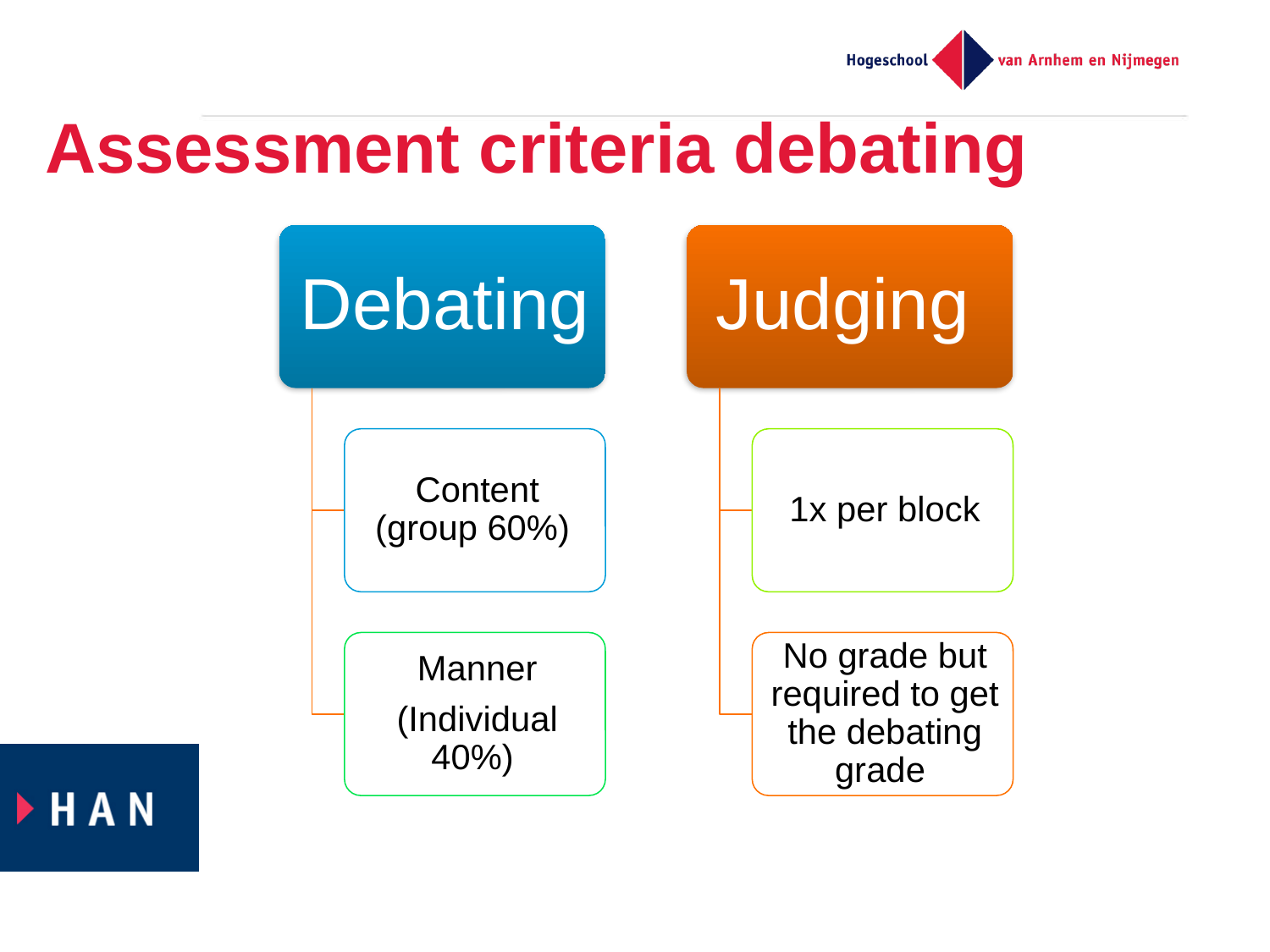

# Assessment criteria debating
Debating
Content (group 60%)
Manner
(Individual 40%)
Judging
1x per block
No grade but required to get the debating grade